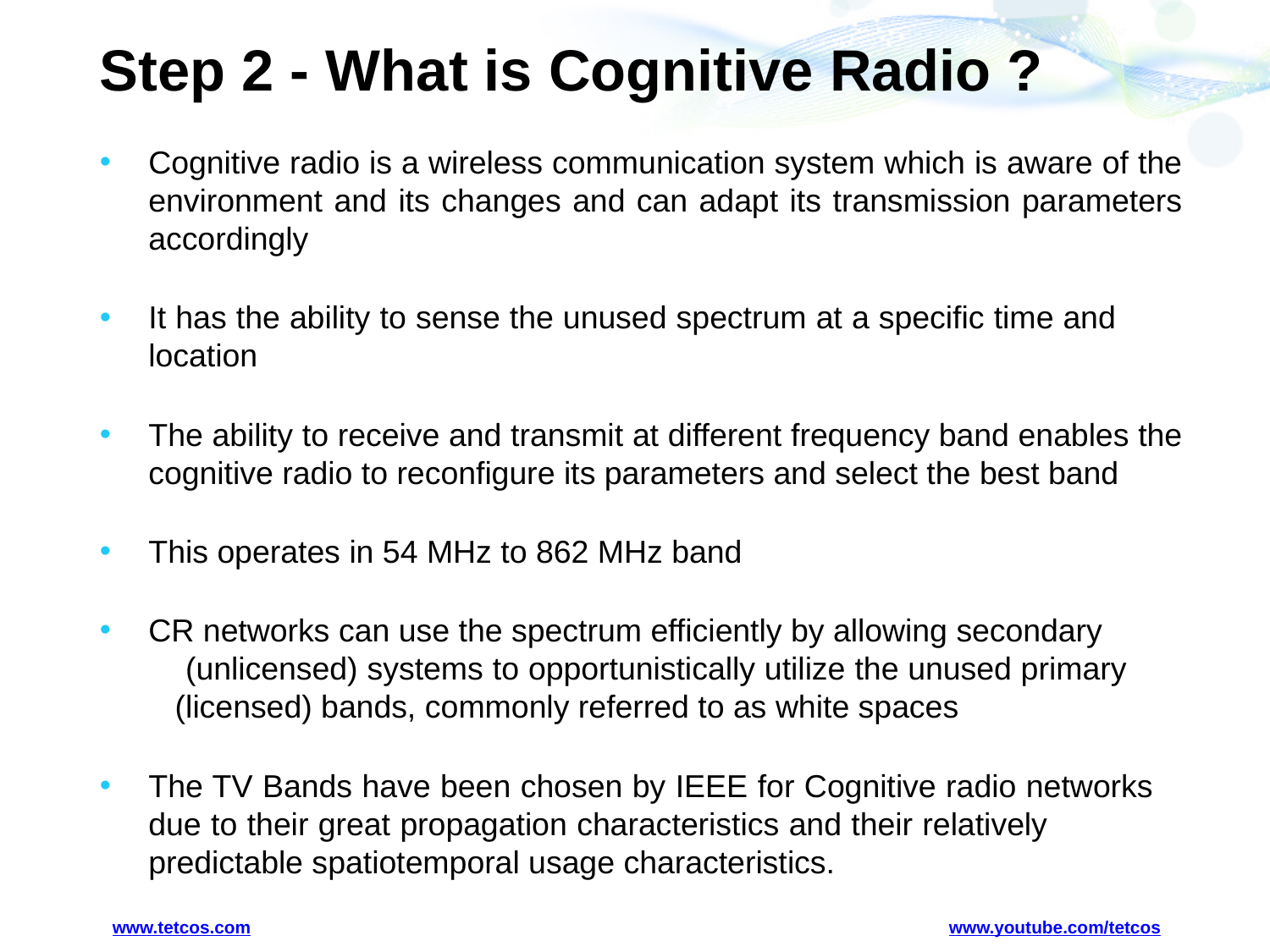

# Step 2 - What is Cognitive Radio ?
Cognitive radio is a wireless communication system which is aware of the environment and its changes and can adapt its transmission parameters accordingly

It has the ability to sense the unused spectrum at a specific time and        location

The ability to receive and transmit at different frequency band enables the cognitive radio to reconfigure its parameters and select the best band

This operates in 54 MHz to 862 MHz band

CR networks can use the spectrum efficiently by allowing secondary 	       (unlicensed) systems to opportunistically utilize the unused primary          (licensed) bands, commonly referred to as white spaces

The TV Bands have been chosen by IEEE for Cognitive radio networks    due to their great propagation characteristics and their relatively               predictable spatiotemporal usage characteristics.